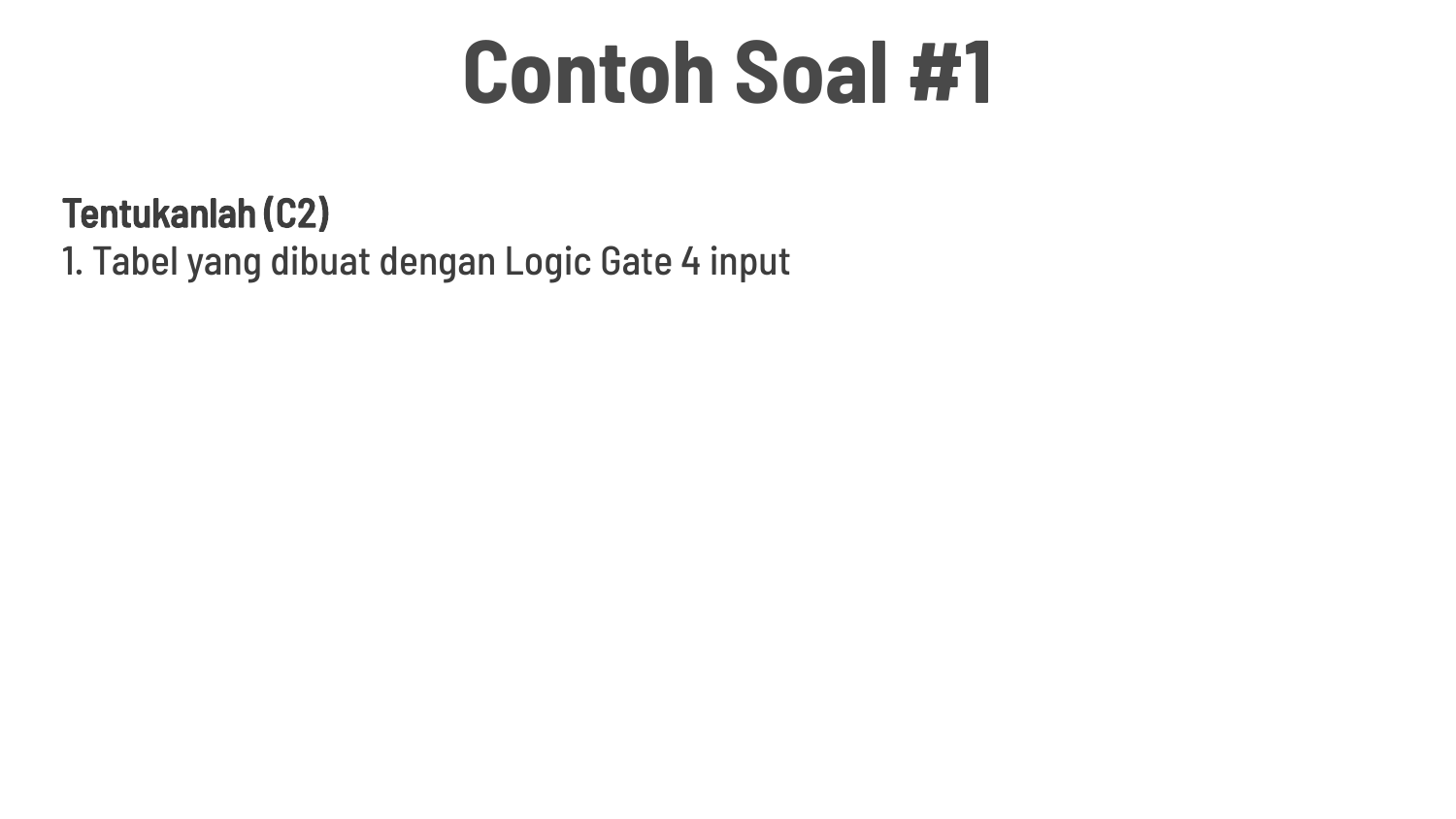

Contoh Soal #1
# Tentukanlah (C2) 1. Tabel yang dibuat dengan Logic Gate 4 input